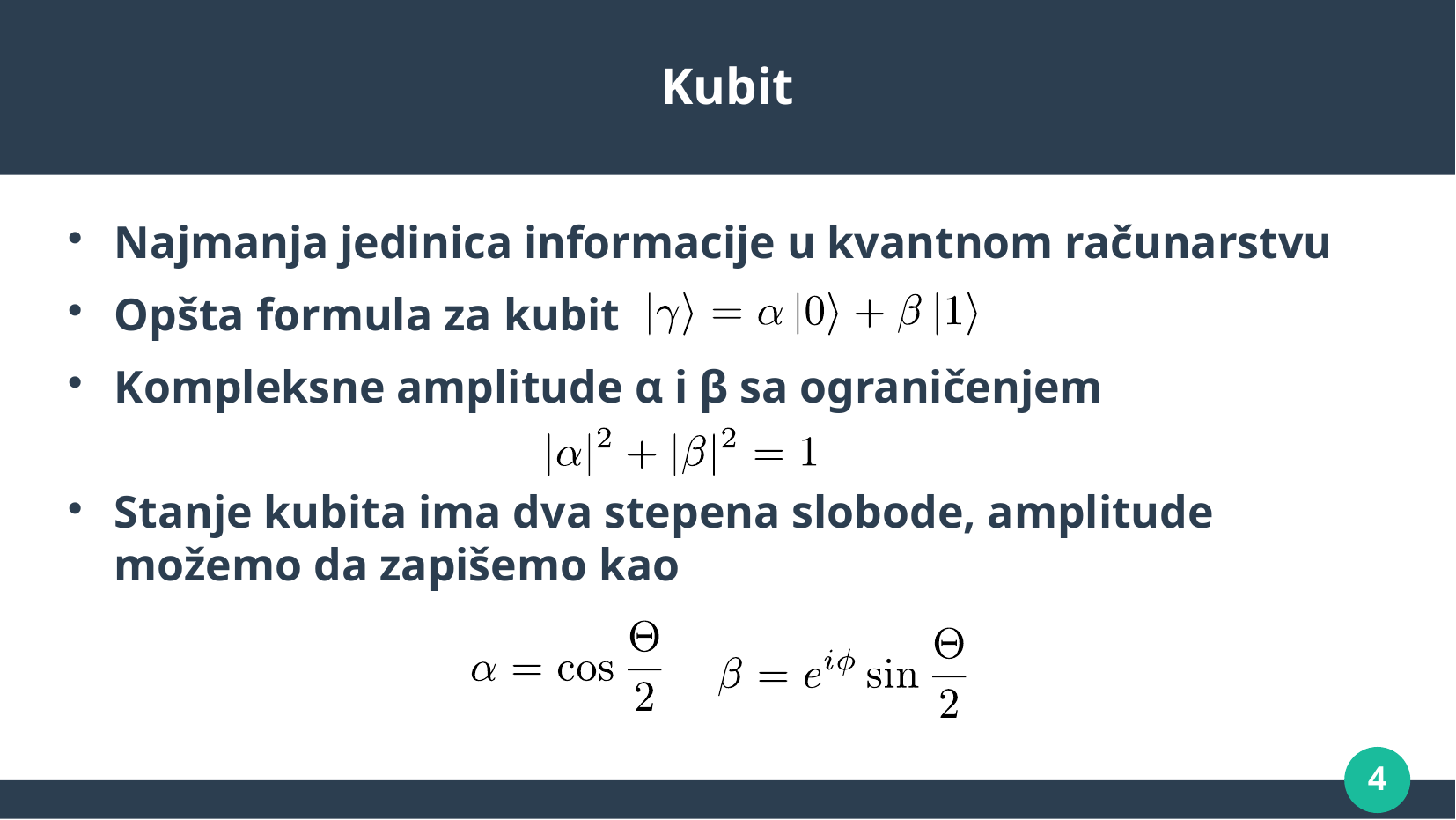

Kubit
# Najmanja jedinica informacije u kvantnom računarstvu
Opšta formula za kubit
Kompleksne amplitude α i β sa ograničenjem
Stanje kubita ima dva stepena slobode, amplitude možemo da zapišemo kao